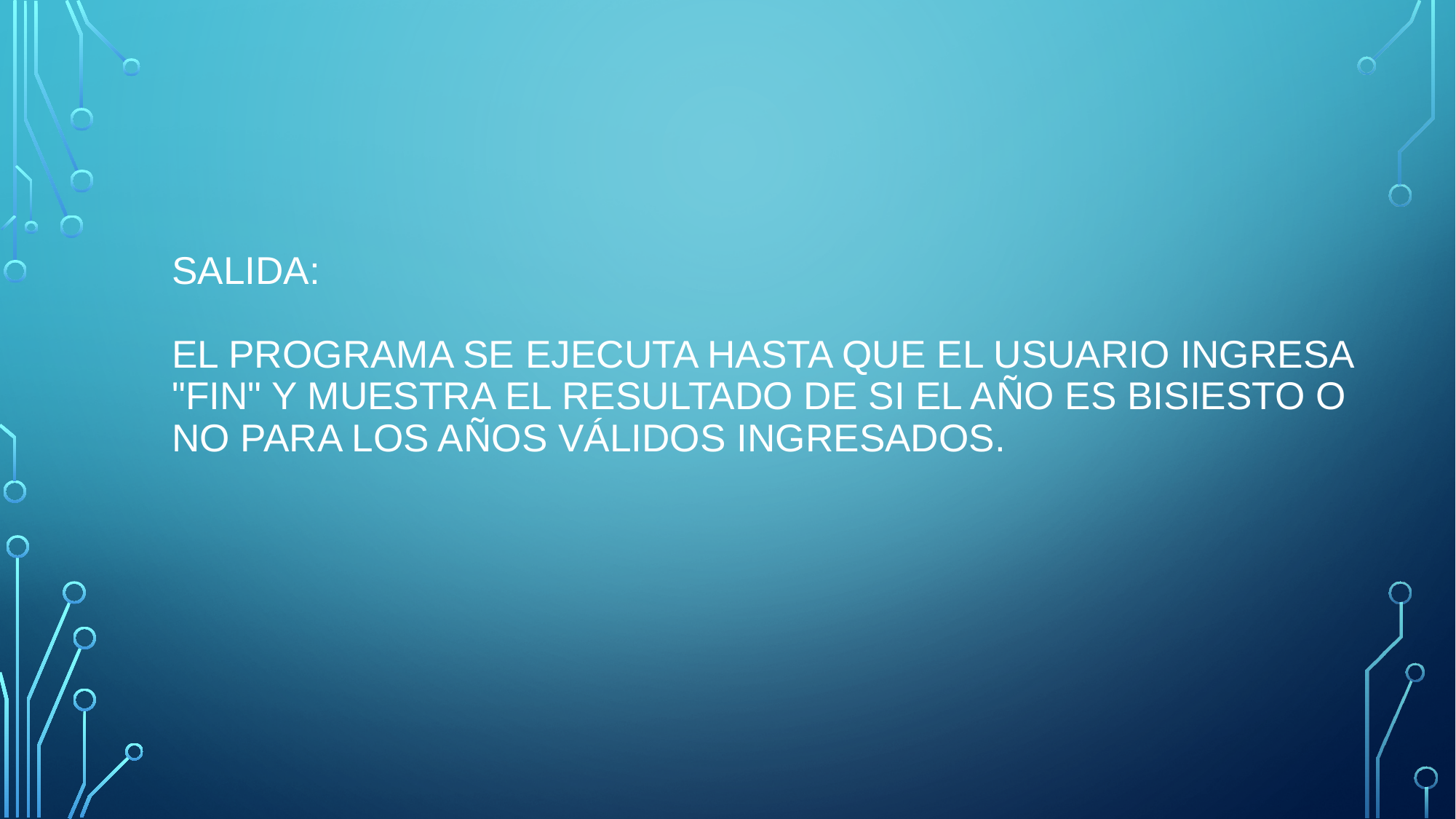

Salida:

El programa se ejecuta hasta que el usuario ingresa "FIN" y muestra el resultado de si el año es bisiesto o no para los años válidos ingresados.